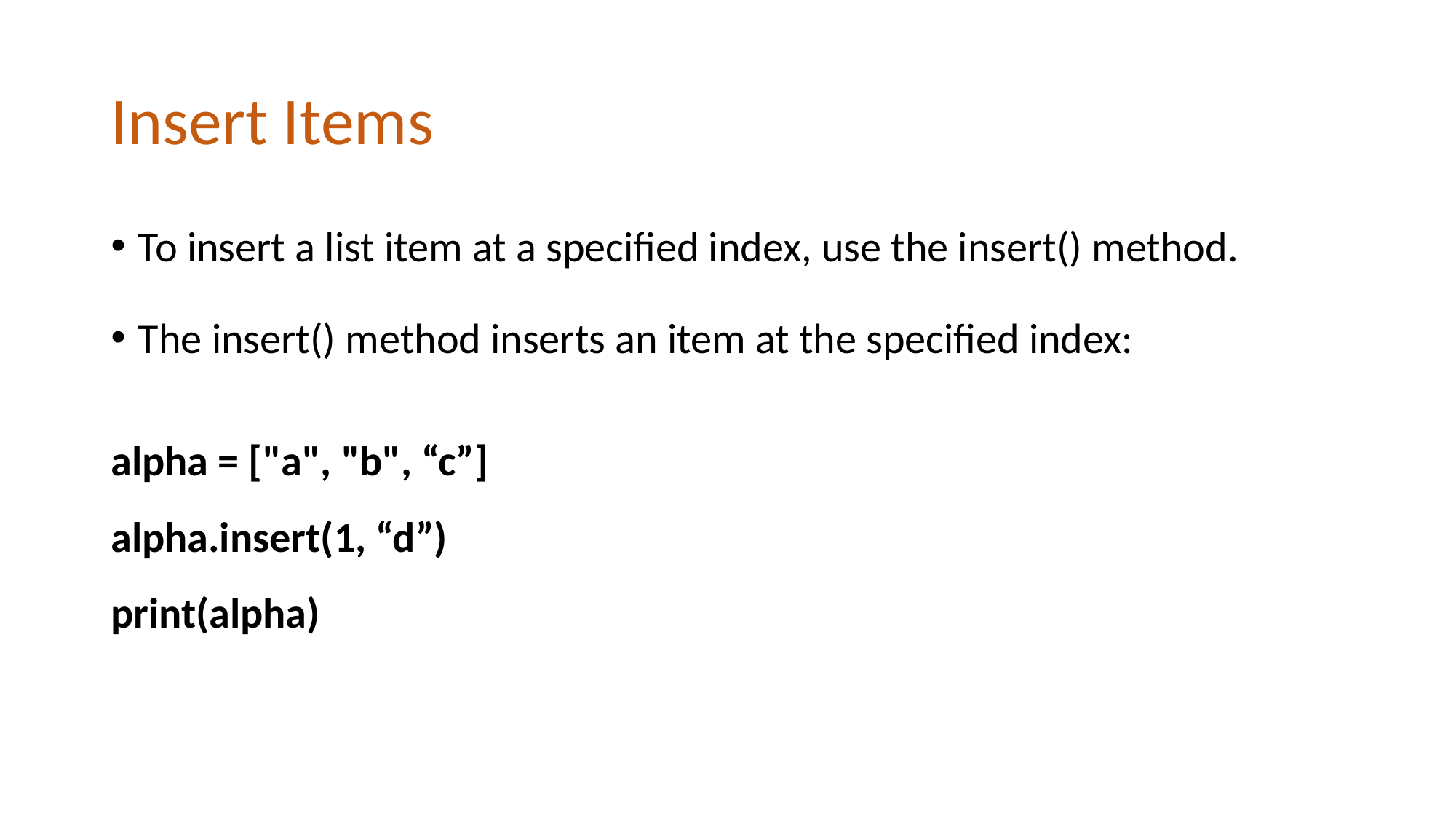

# Insert Items
To insert a list item at a specified index, use the insert() method.
The insert() method inserts an item at the specified index:
alpha = ["a", "b", “c”]
alpha.insert(1, “d”)
print(alpha)